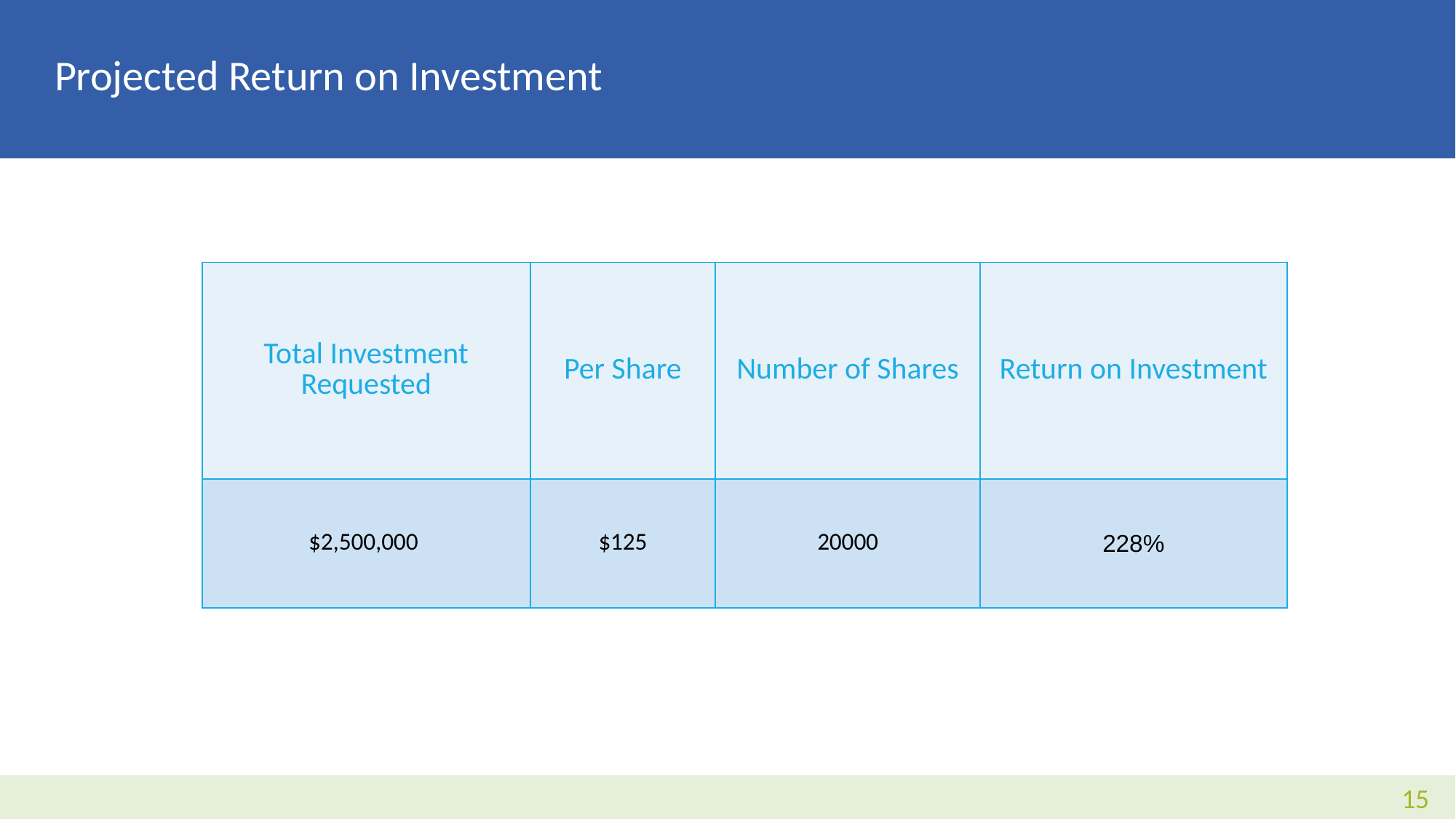

# Projected Return on Investment
| Total Investment Requested | Per Share | Number of Shares | Return on Investment |
| --- | --- | --- | --- |
| $2,500,000 | $125 | 20000 | 228% |

15